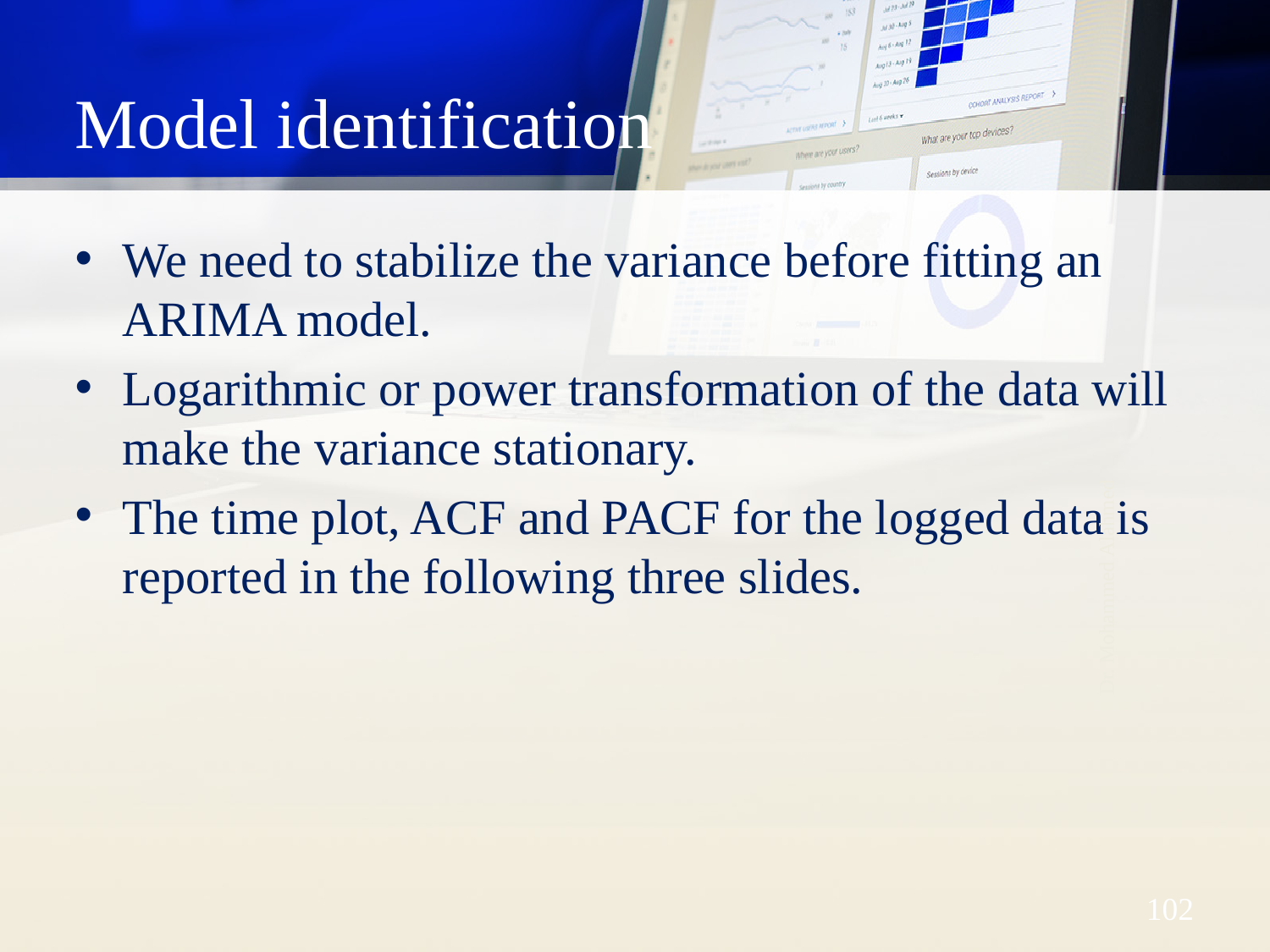

# Model identification
We need to stabilize the variance before fitting an ARIMA model.
Logarithmic or power transformation of the data will make the variance stationary.
The time plot, ACF and PACF for the logged data is reported in the following three slides.
Dr. Mohammed Alahmed
102